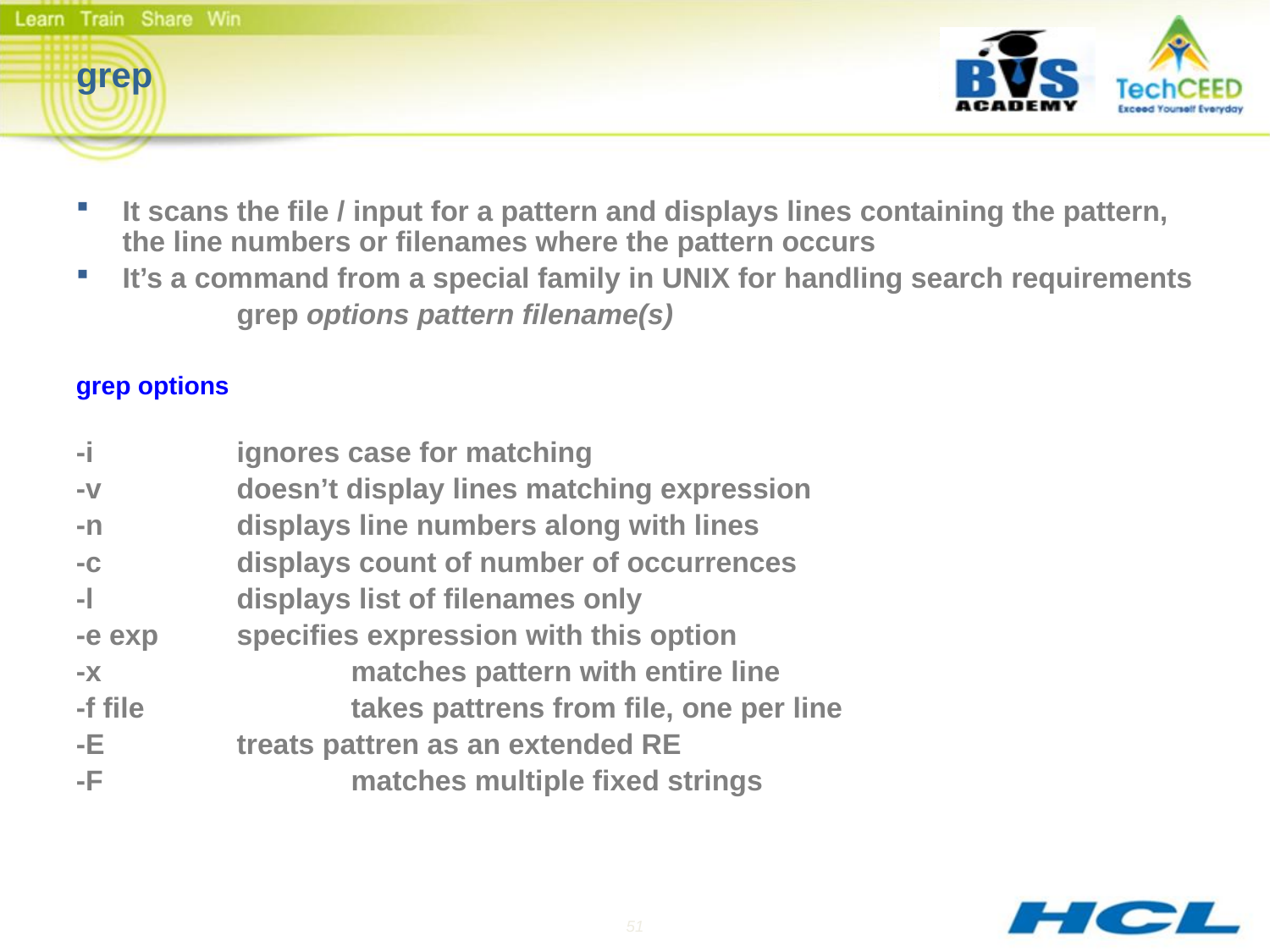

# grep
It scans the file / input for a pattern and displays lines containing the pattern, the line numbers or filenames where the pattern occurs
It’s a command from a special family in UNIX for handling search requirements
		grep options pattern filename(s)

grep options

-i		ignores case for matching
-v		doesn’t display lines matching expression
-n		displays line numbers along with lines
-c		displays count of number of occurrences
-l		displays list of filenames only
-e exp	specifies expression with this option
-x			matches pattern with entire line
-f file		takes pattrens from file, one per line
-E		treats pattren as an extended RE
-F			matches multiple fixed strings

51